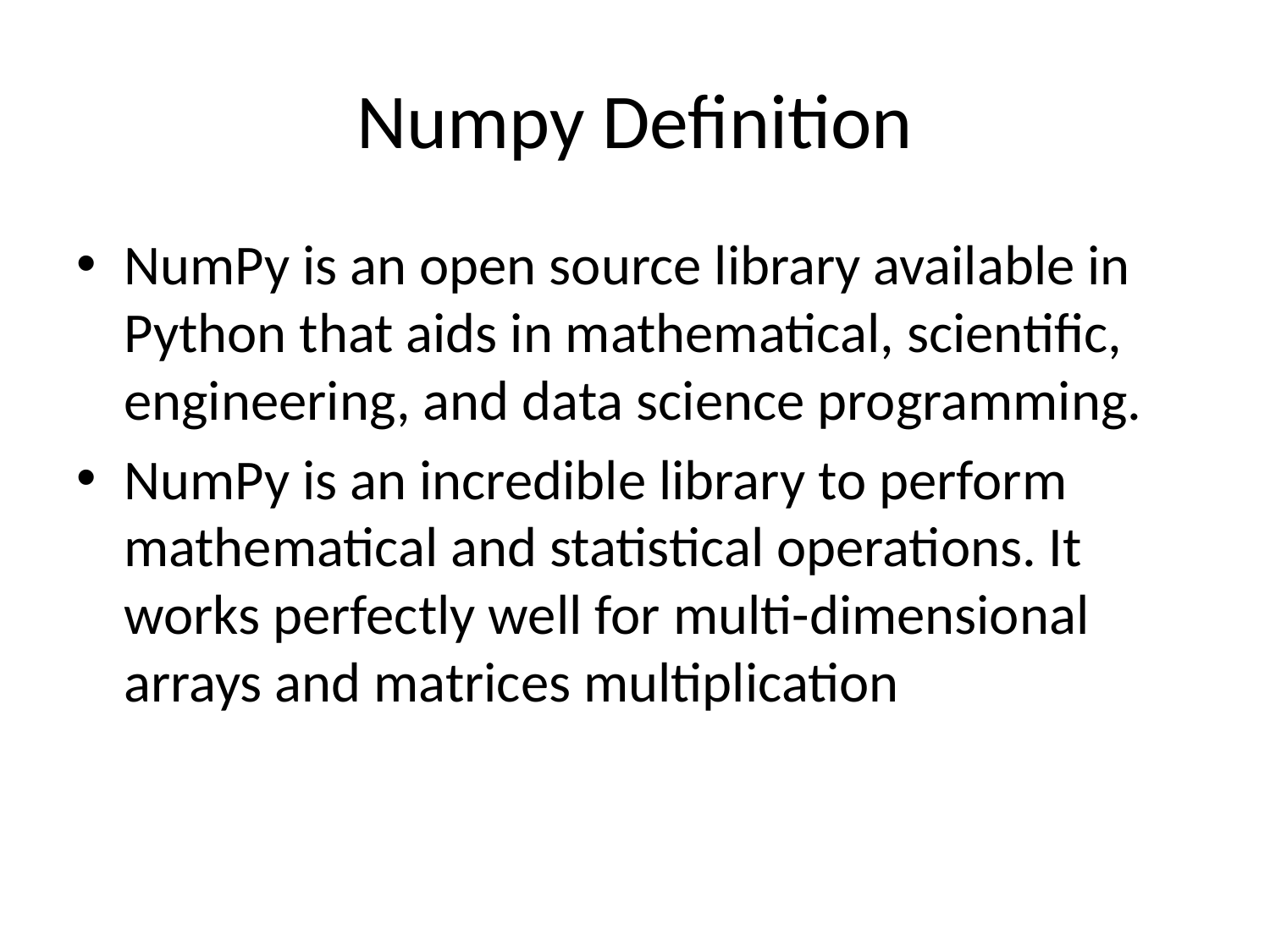

# Numpy Definition
NumPy is an open source library available in Python that aids in mathematical, scientific, engineering, and data science programming.
NumPy is an incredible library to perform mathematical and statistical operations. It works perfectly well for multi-dimensional arrays and matrices multiplication